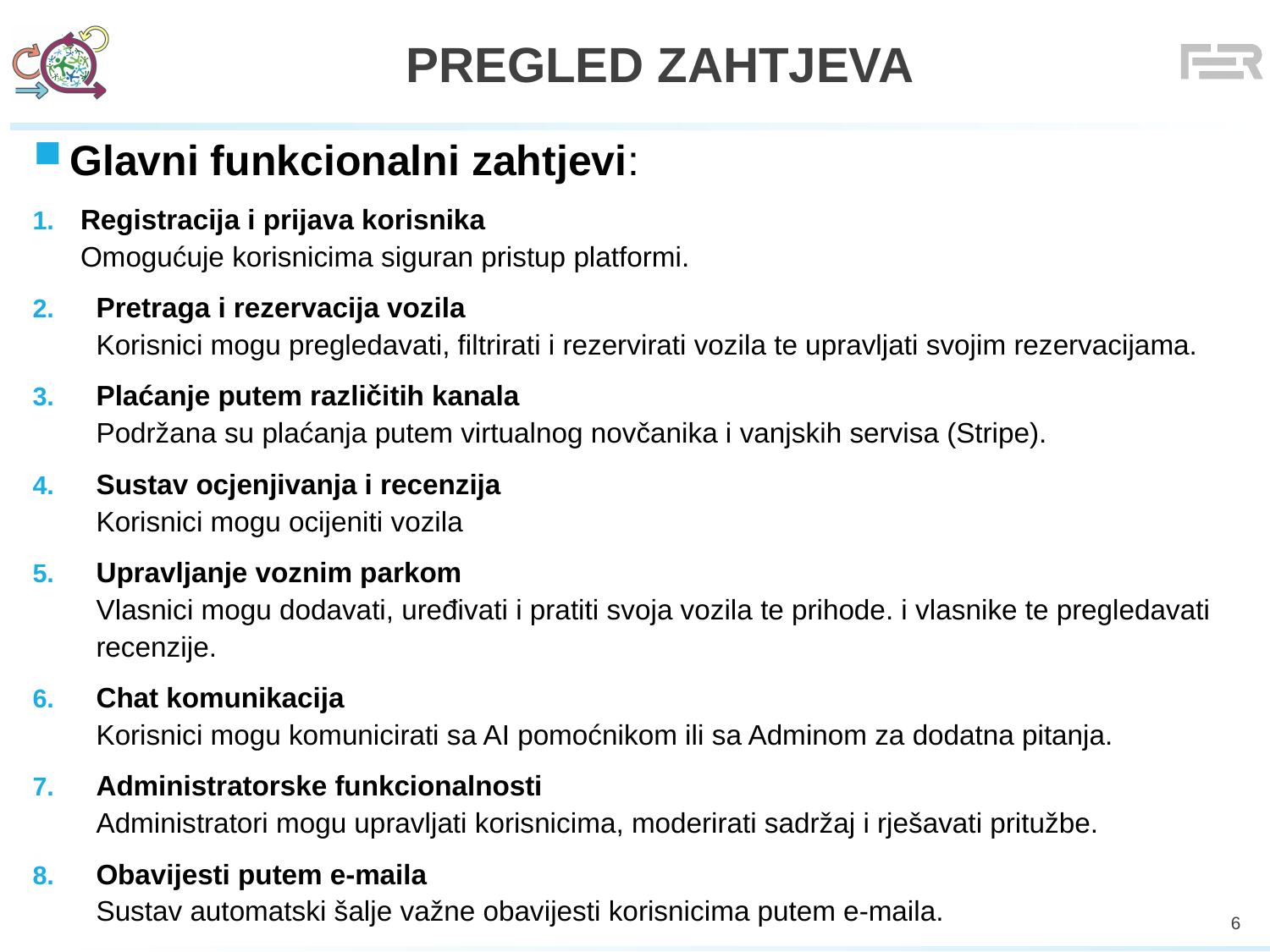

# Pregled zahtjeva
Glavni funkcionalni zahtjevi:
Registracija i prijava korisnika
Omogućuje korisnicima siguran pristup platformi.
Pretraga i rezervacija vozila
Korisnici mogu pregledavati, filtrirati i rezervirati vozila te upravljati svojim rezervacijama.
Plaćanje putem različitih kanala
Podržana su plaćanja putem virtualnog novčanika i vanjskih servisa (Stripe).
Sustav ocjenjivanja i recenzija
Korisnici mogu ocijeniti vozila
Upravljanje voznim parkom
Vlasnici mogu dodavati, uređivati i pratiti svoja vozila te prihode. i vlasnike te pregledavati recenzije.
Chat komunikacija
Korisnici mogu komunicirati sa AI pomoćnikom ili sa Adminom za dodatna pitanja.
Administratorske funkcionalnosti
Administratori mogu upravljati korisnicima, moderirati sadržaj i rješavati pritužbe.
Obavijesti putem e-maila
Sustav automatski šalje važne obavijesti korisnicima putem e-maila.
6